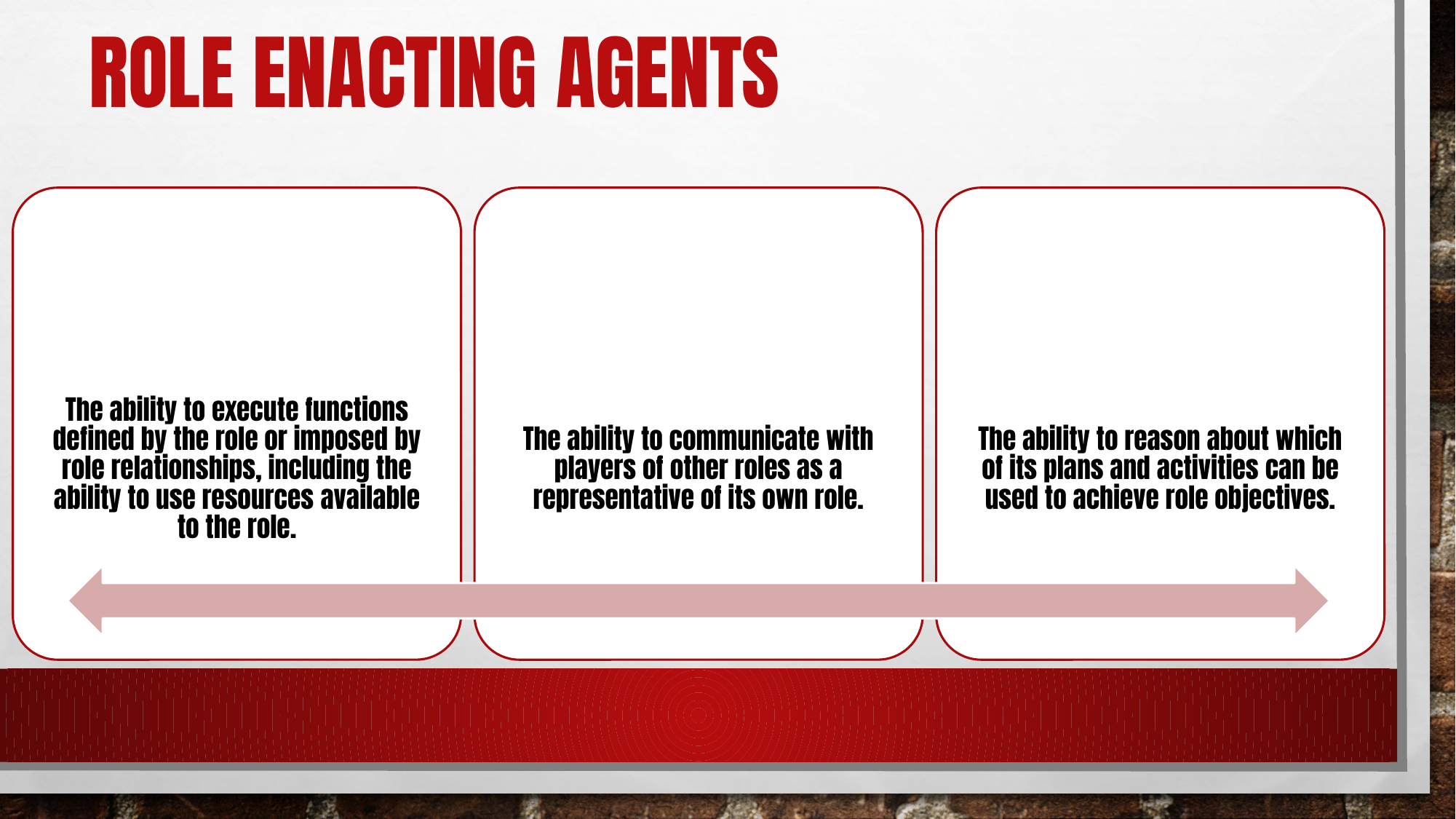

# Role enacting agents
The ability to execute functions defined by the role or imposed by role relationships, including the ability to use resources available to the role.
The ability to communicate with players of other roles as a representative of its own role.
The ability to reason about which of its plans and activities can be used to achieve role objectives.